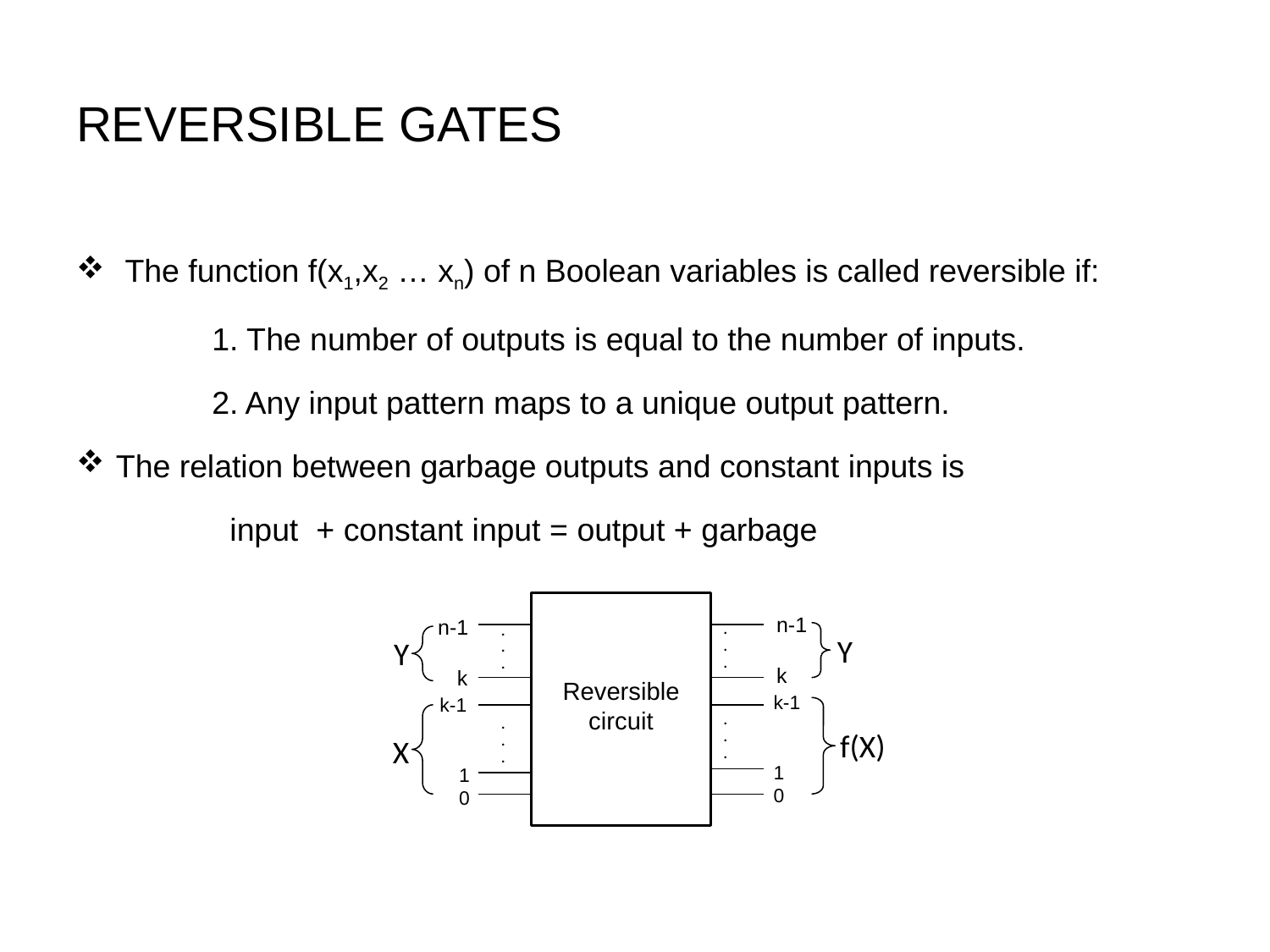

# REVERSIBLE GATES
 The function f(x1,x2 … xn) of n Boolean variables is called reversible if:
	 1. The number of outputs is equal to the number of inputs.
	 2. Any input pattern maps to a unique output pattern.
The relation between garbage outputs and constant inputs is
	   input  + constant input = output + garbage

n-1

k
n-1

k
.
.
.

Y
Y
Reversible circuit
k-1

1
0
k-1

1
0

.
.
.
.
.
.
f(X)
X
.
.
.